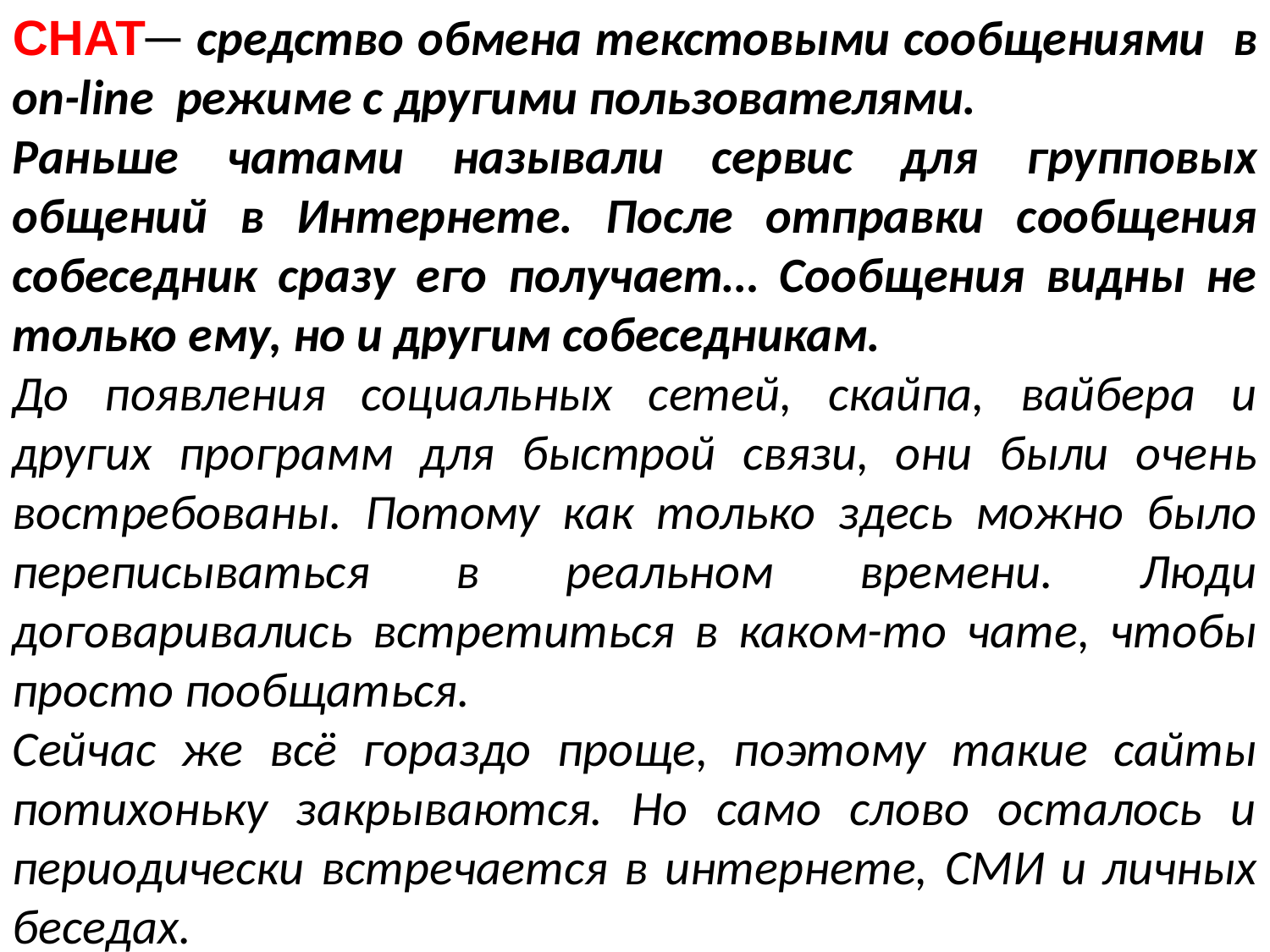

CHAT─ средство обмена текстовыми сообщениями  в on-line  режиме с другими пользователями.
Раньше чатами называли сервис для групповых общений в Интернете. После отправки сообщения собеседник сразу его получает… Сообщения видны не только ему, но и другим собеседникам.
До появления социальных сетей, скайпа, вайбера и других программ для быстрой связи, они были очень востребованы. Потому как только здесь можно было переписываться в реальном времени. Люди договаривались встретиться в каком-то чате, чтобы просто пообщаться.
Сейчас же всё гораздо проще, поэтому такие сайты потихоньку закрываются. Но само слово осталось и периодически встречается в интернете, СМИ и личных беседах.